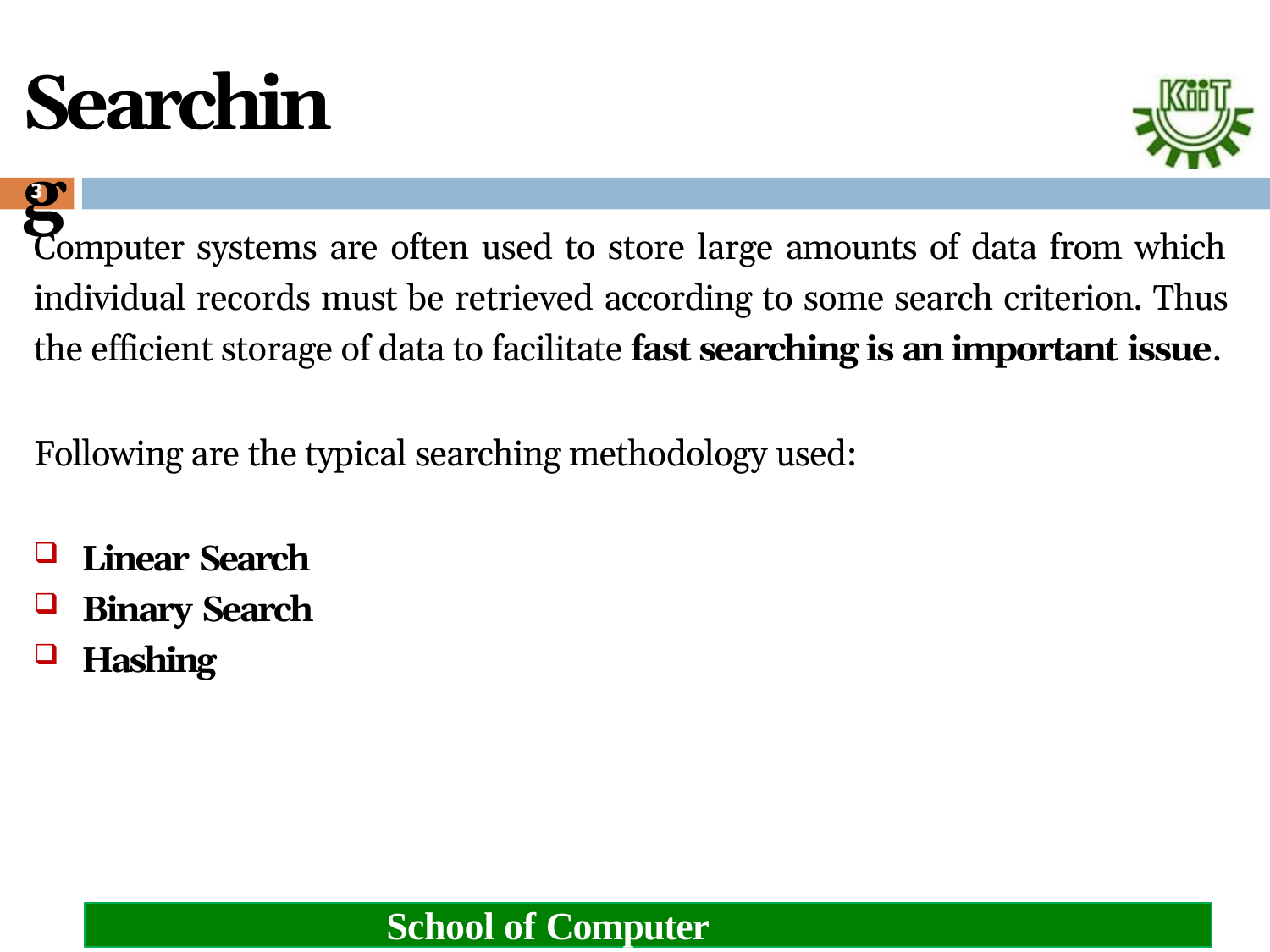

# Searching

3
Computer systems are often used to store large amounts of data from which  individual records must be retrieved according to some search criterion. Thus  the efficient storage of data to facilitate fast searching is an important issue.

Following are the typical searching methodology used:

Linear Search
Binary Search
Hashing

School of Computer Engineering